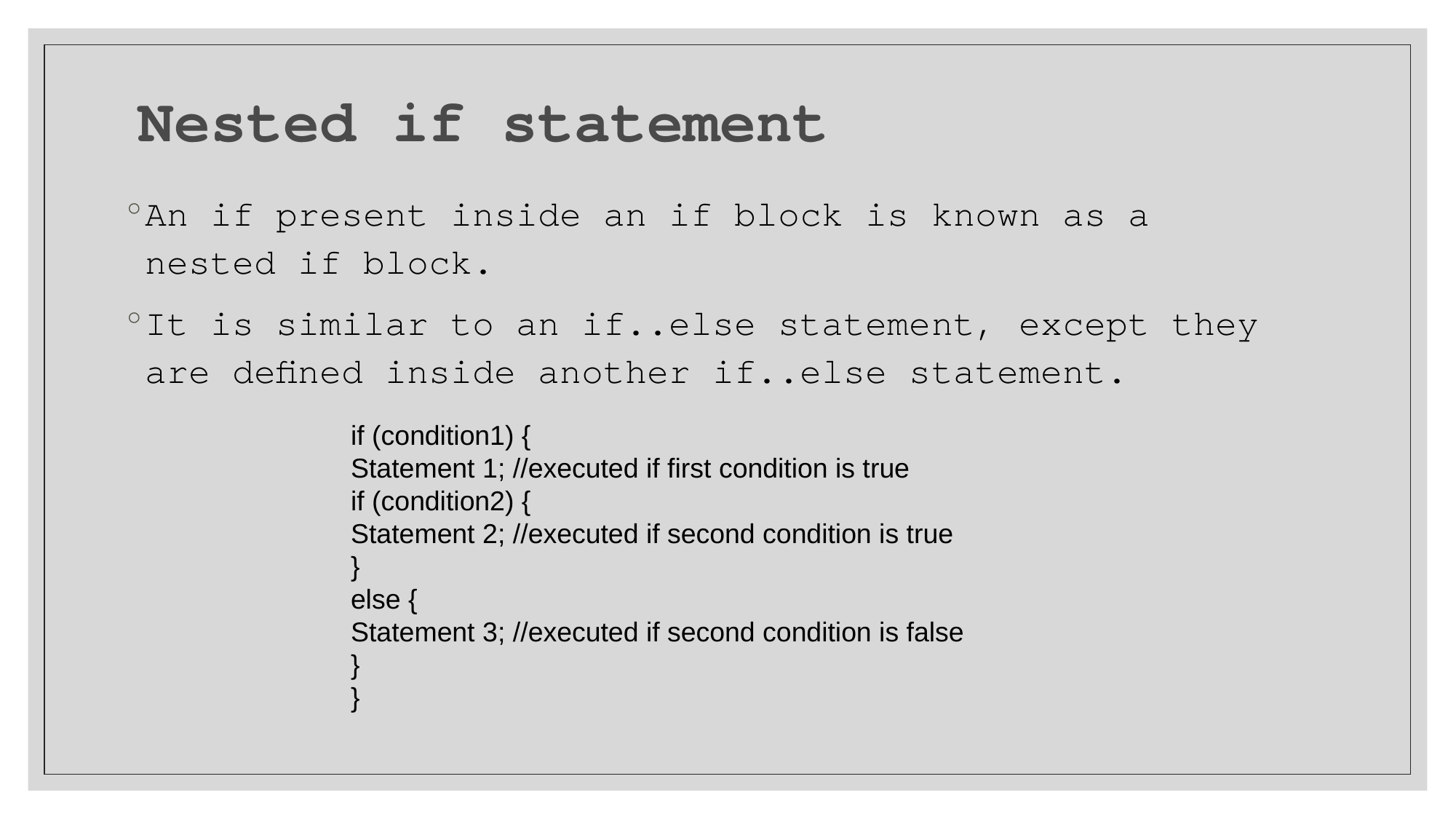

# Nested if statement
An if present inside an if block is known as a nested if block.
It is similar to an if..else statement, except they are defined inside another if..else statement.
if (condition1) {
Statement 1; //executed if first condition is true
if (condition2) {
Statement 2; //executed if second condition is true
}
else {
Statement 3; //executed if second condition is false
}
}